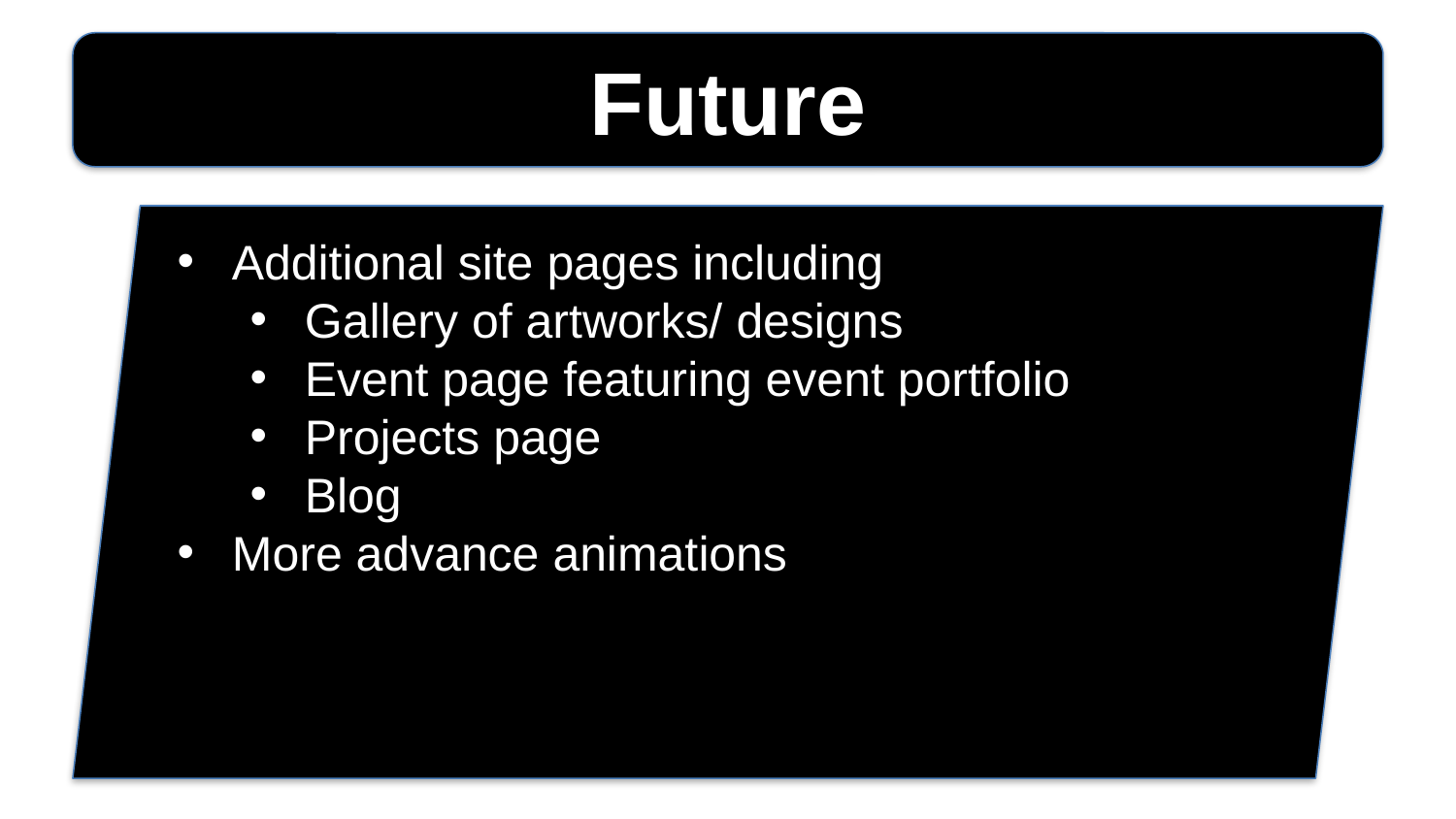

Future

Additional site pages including
Gallery of artworks/ designs
Event page featuring event portfolio
Projects page
Blog
More advance animations